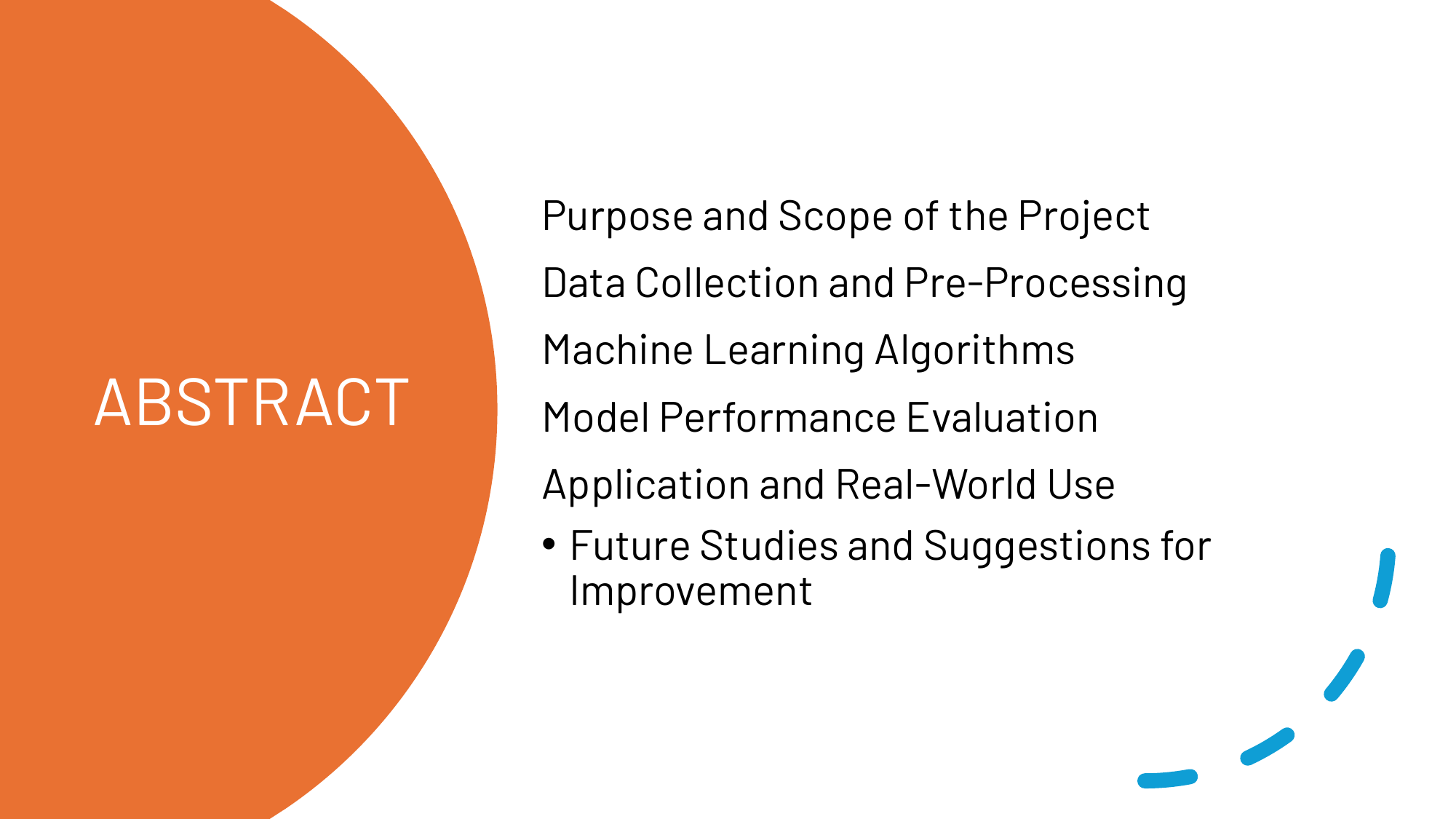

Purpose and Scope of the Project
Data Collection and Pre-Processing
Machine Learning Algorithms
Model Performance Evaluation
Application and Real-World Use
Future Studies and Suggestions for Improvement
# ABSTRACT